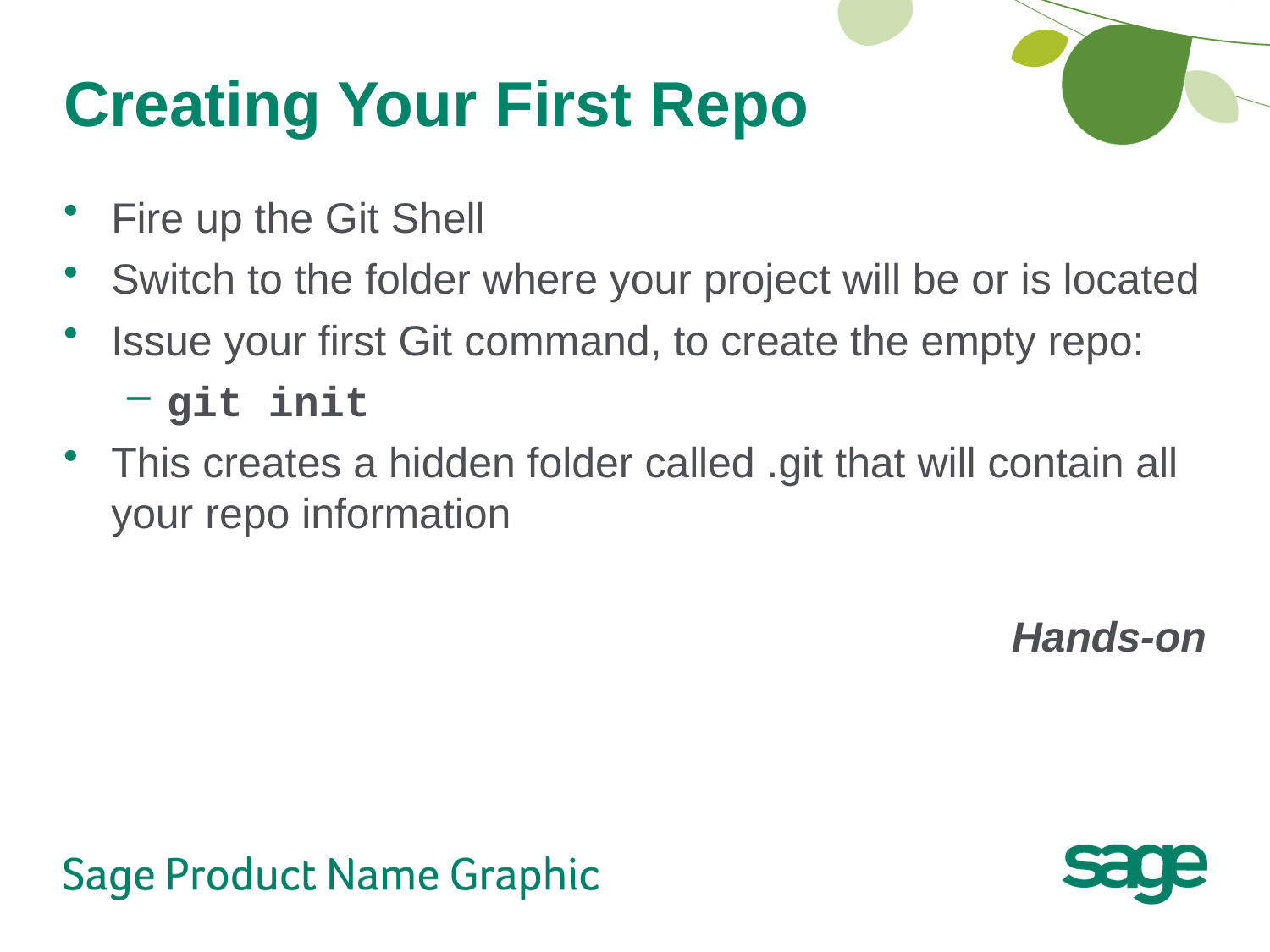

# Creating Your First Repo
Fire up the Git Shell
Switch to the folder where your project will be or is located
Issue your first Git command, to create the empty repo:
git init
This creates a hidden folder called .git that will contain all your repo information

Hands-on